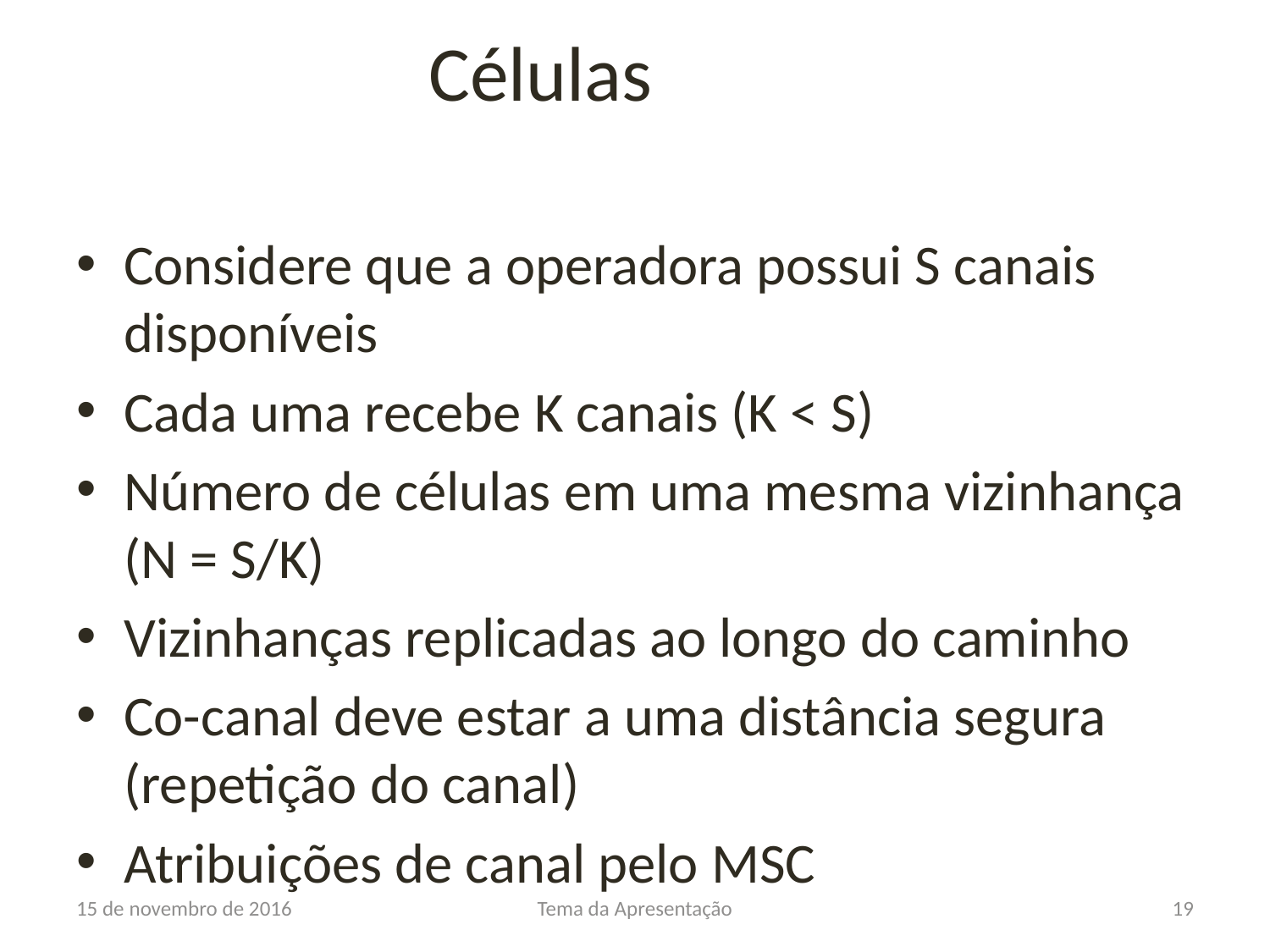

# Células
Considere que a operadora possui S canais disponíveis
Cada uma recebe K canais (K < S)
Número de células em uma mesma vizinhança (N = S/K)
Vizinhanças replicadas ao longo do caminho
Co-canal deve estar a uma distância segura (repetição do canal)
Atribuições de canal pelo MSC

15 de novembro de 2016
Tema da Apresentação
19